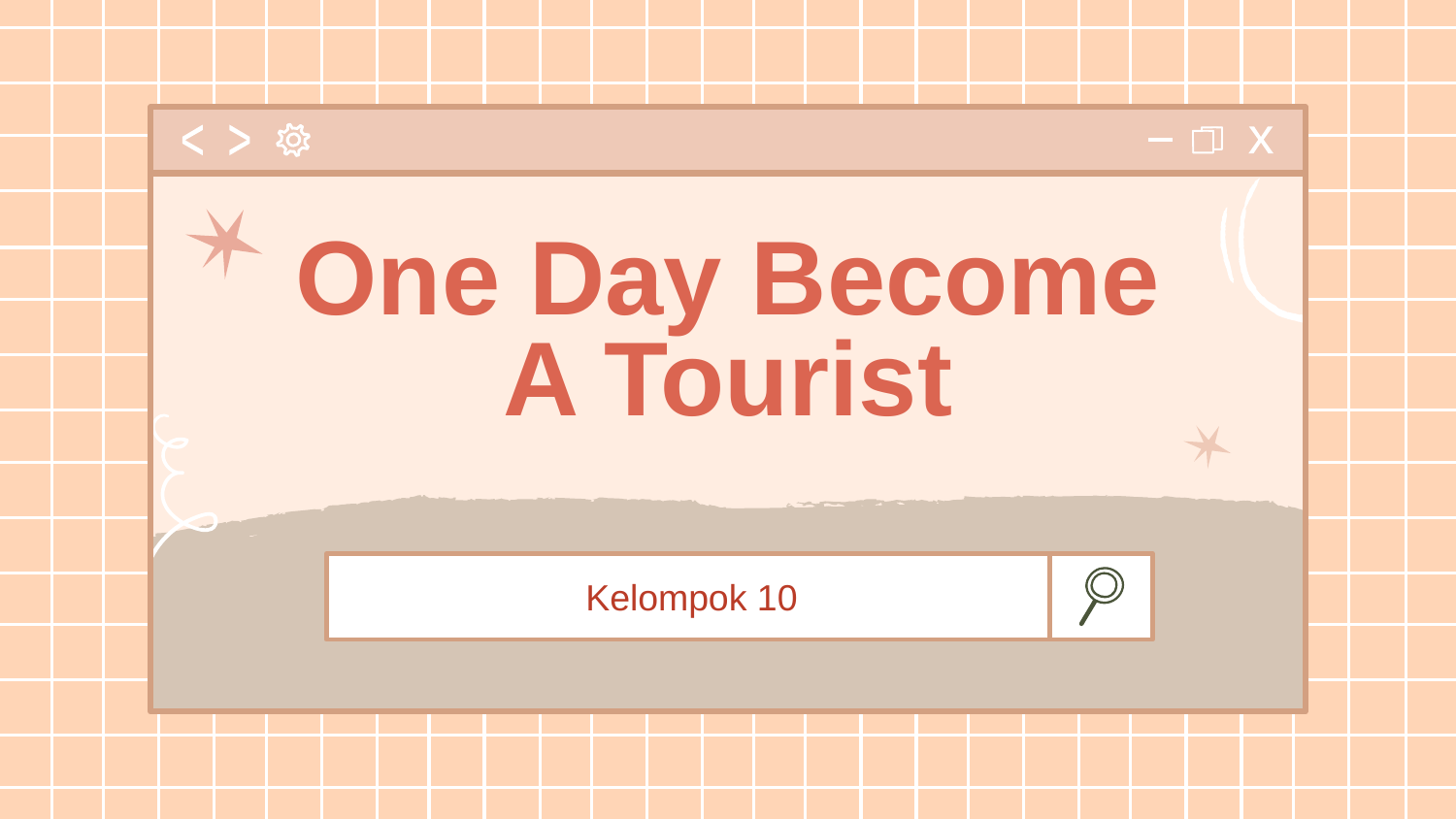

# One Day Become A Tourist

Kelompok 10